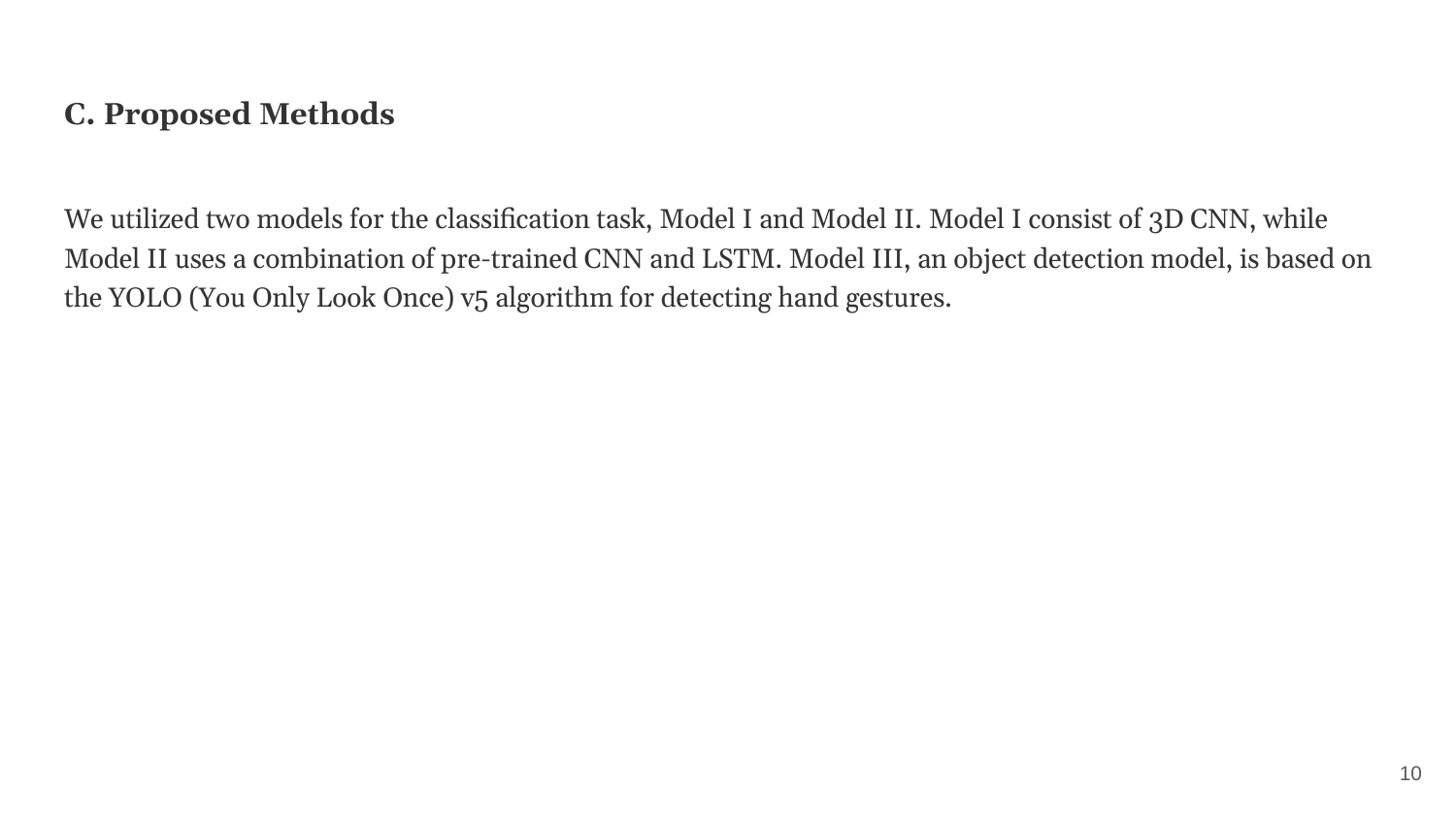

# C. Proposed Methods

We utilized two models for the classification task, Model I and Model II. Model I consist of 3D CNN, while Model II uses a combination of pre-trained CNN and LSTM. Model III, an object detection model, is based on the YOLO (You Only Look Once) v5 algorithm for detecting hand gestures.
10